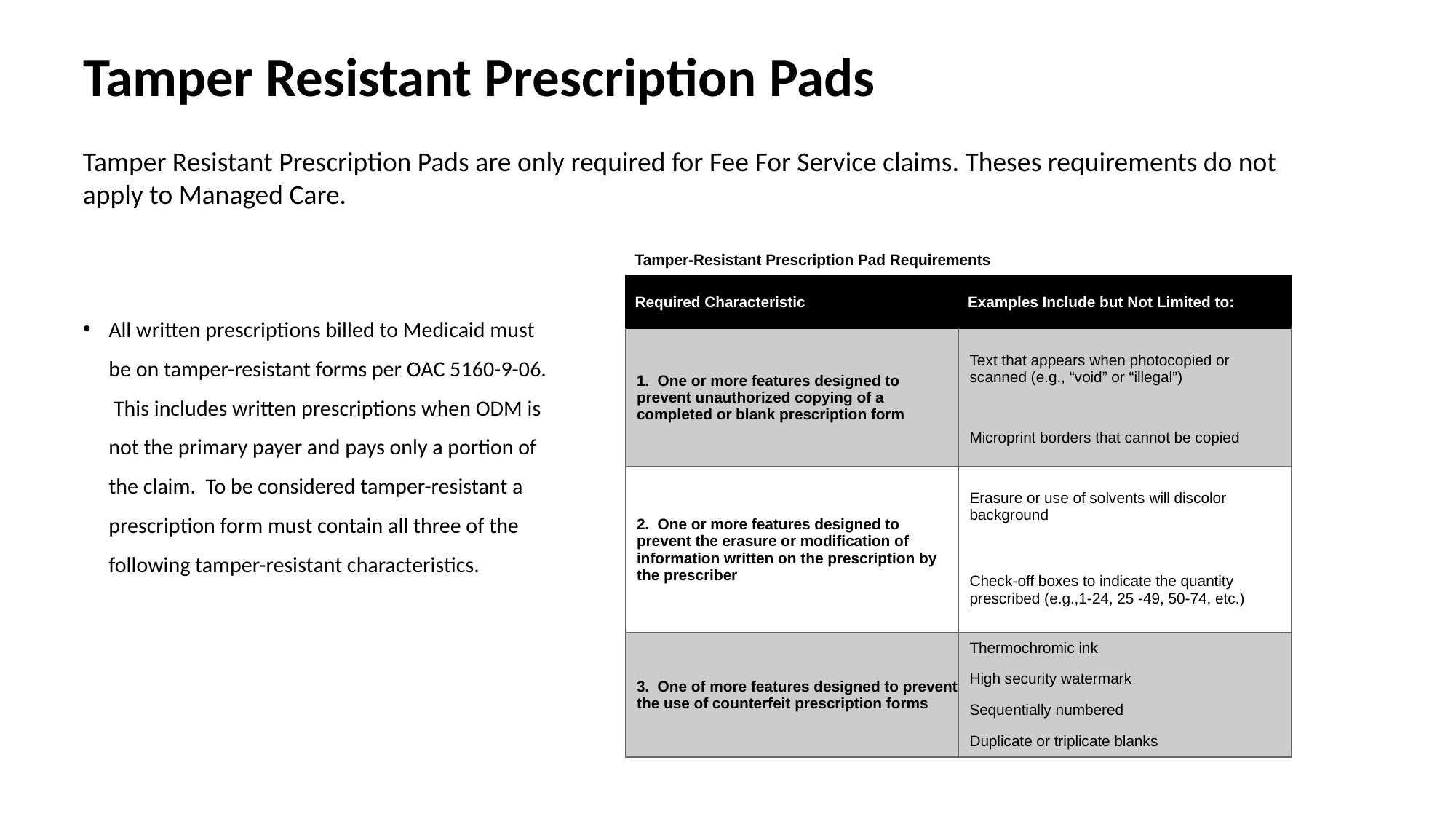

# Tamper Resistant Prescription Pads
Tamper Resistant Prescription Pads are only required for Fee For Service claims. Theses requirements do not apply to Managed Care.
| Tamper-Resistant Prescription Pad Requirements |  |
| --- | --- |
| Required Characteristic | Examples Include but Not Limited to: |
| 1. One or more features designed to prevent unauthorized copying of a completed or blank prescription form | Text that appears when photocopied or scanned (e.g., “void” or “illegal”) |
|  | Microprint borders that cannot be copied |
| 2. One or more features designed to prevent the erasure or modification of information written on the prescription by the prescriber | Erasure or use of solvents will discolor background |
|  | Check-off boxes to indicate the quantity prescribed (e.g.,1-24, 25 -49, 50-74, etc.) |
| 3. One of more features designed to prevent the use of counterfeit prescription forms | Thermochromic ink |
|  | High security watermark |
|  | Sequentially numbered |
|  | Duplicate or triplicate blanks |
All written prescriptions billed to Medicaid must be on tamper-resistant forms per OAC 5160-9-06.  This includes written prescriptions when ODM is not the primary payer and pays only a portion of the claim.  To be considered tamper-resistant a prescription form must contain all three of the following tamper-resistant characteristics.